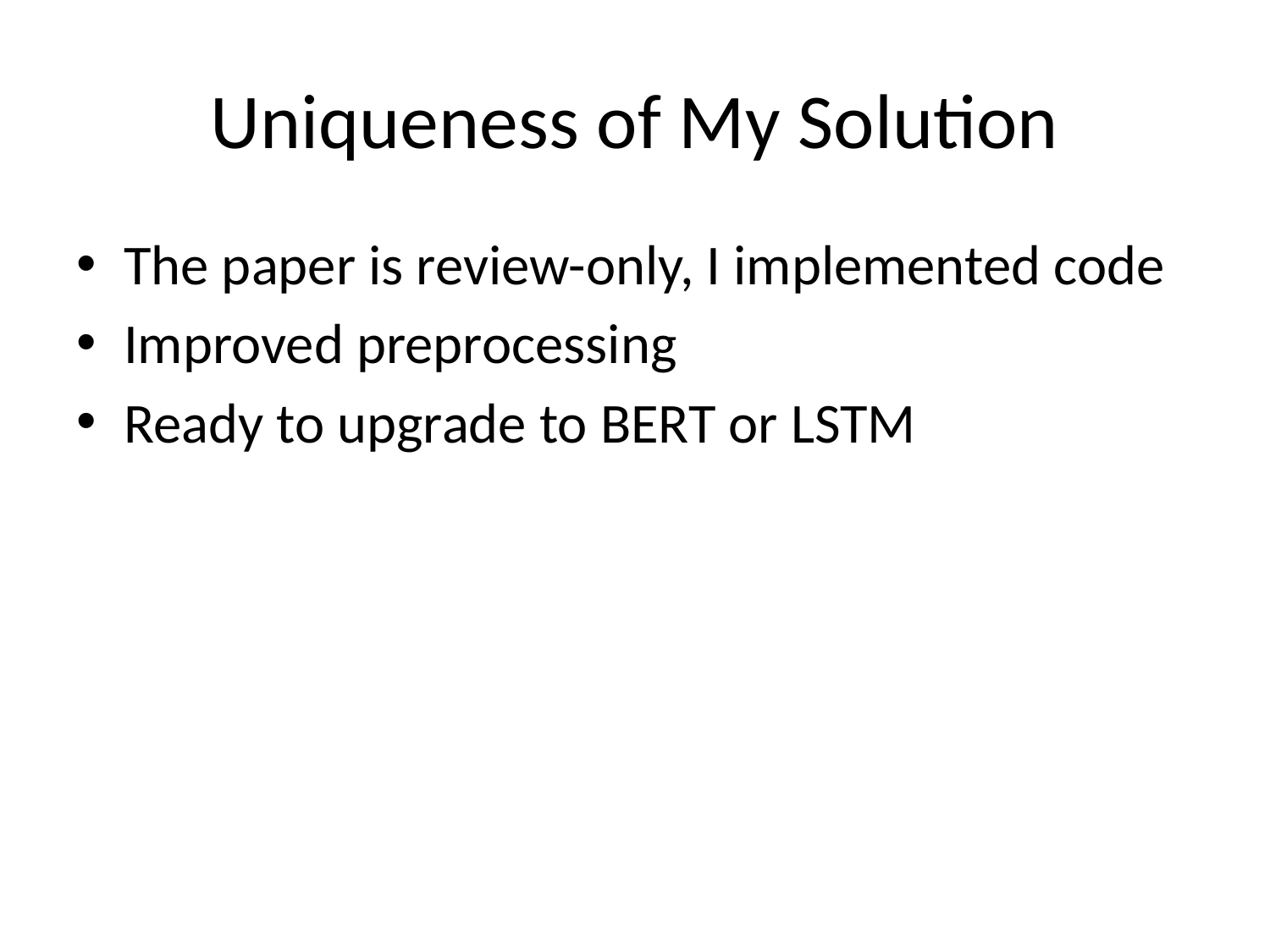

# Uniqueness of My Solution
The paper is review-only, I implemented code
Improved preprocessing
Ready to upgrade to BERT or LSTM